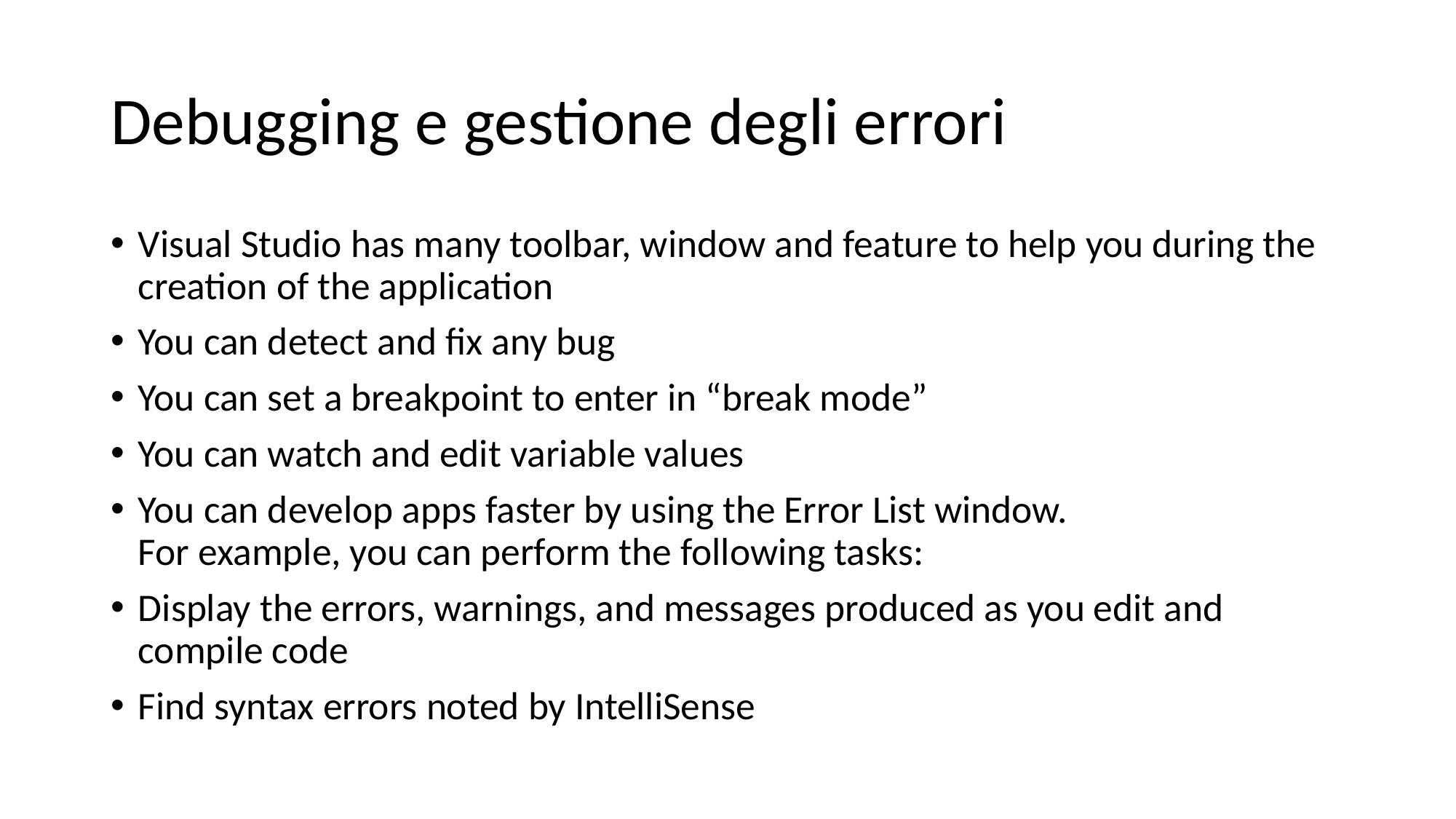

# Debugging e gestione degli errori
Visual Studio has many toolbar, window and feature to help you during the creation of the application
You can detect and fix any bug
You can set a breakpoint to enter in “break mode”
You can watch and edit variable values
You can develop apps faster by using the Error List window.
For example, you can perform the following tasks:
Display the errors, warnings, and messages produced as you edit and compile code
Find syntax errors noted by IntelliSense